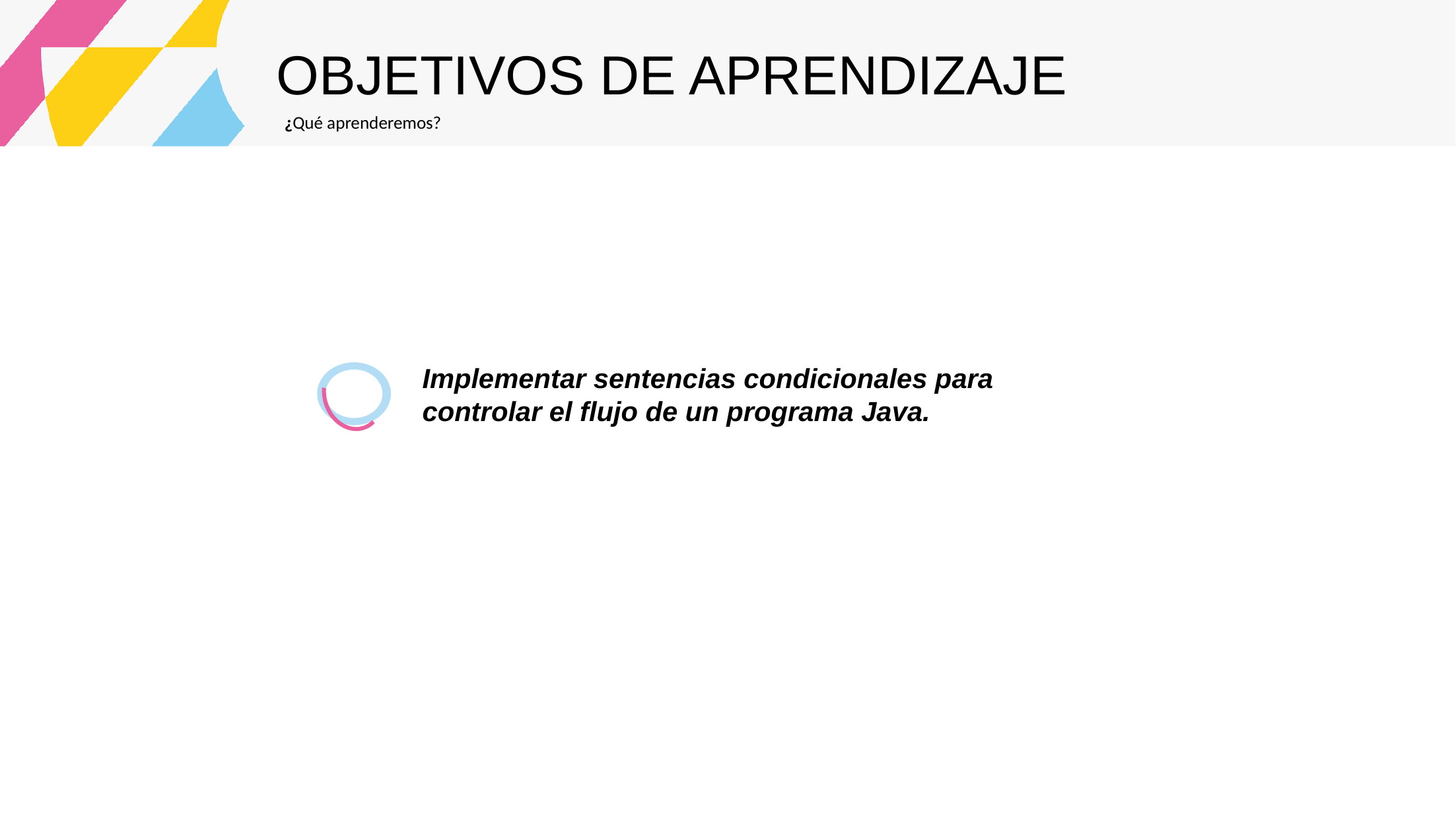

OBJETIVOS DE APRENDIZAJE
¿Qué aprenderemos?
Implementar sentencias condicionales para controlar el flujo de un programa Java.